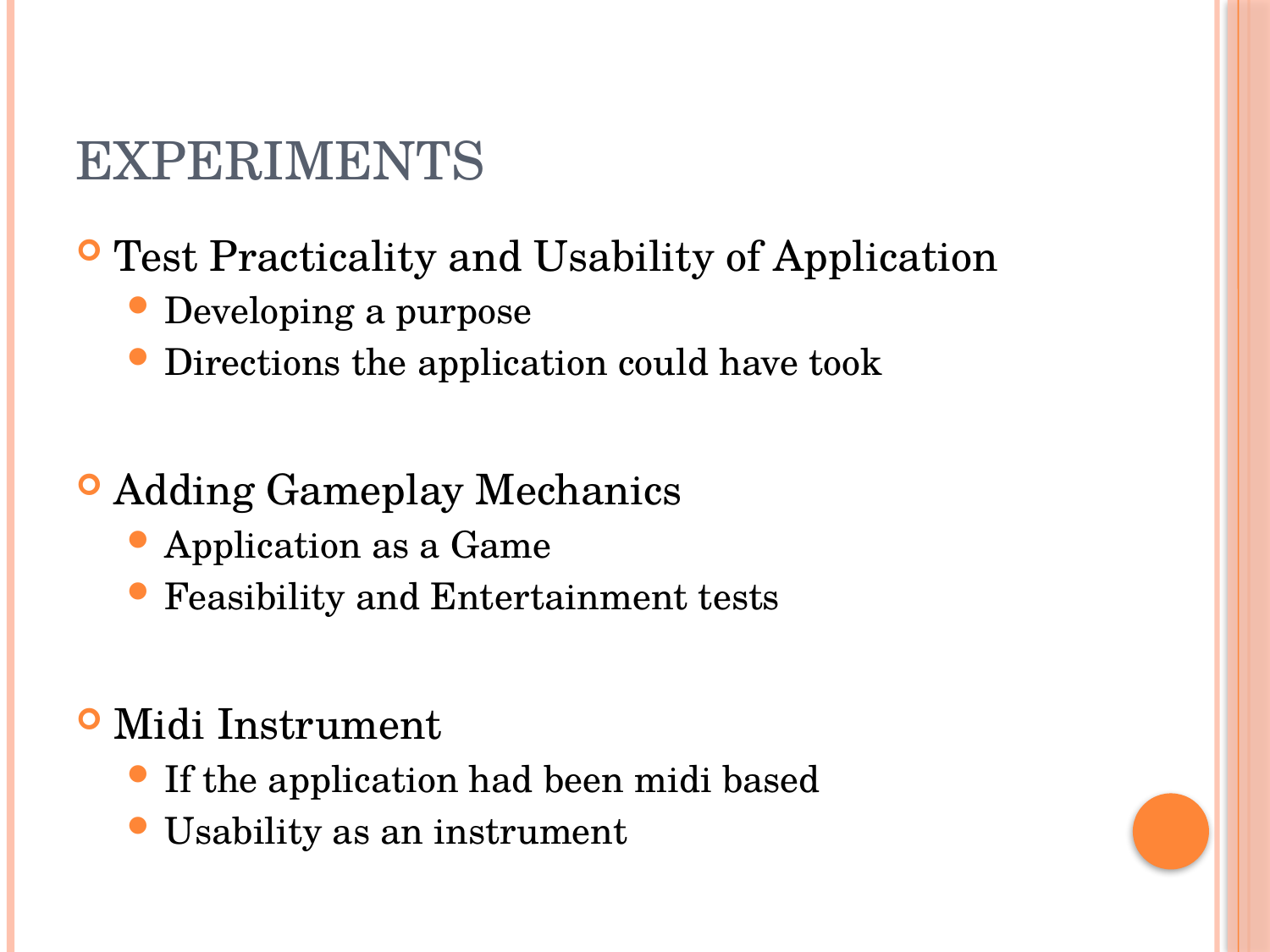

# Experiments
Test Practicality and Usability of Application
Developing a purpose
Directions the application could have took

Adding Gameplay Mechanics
Application as a Game
Feasibility and Entertainment tests

Midi Instrument
If the application had been midi based
Usability as an instrument